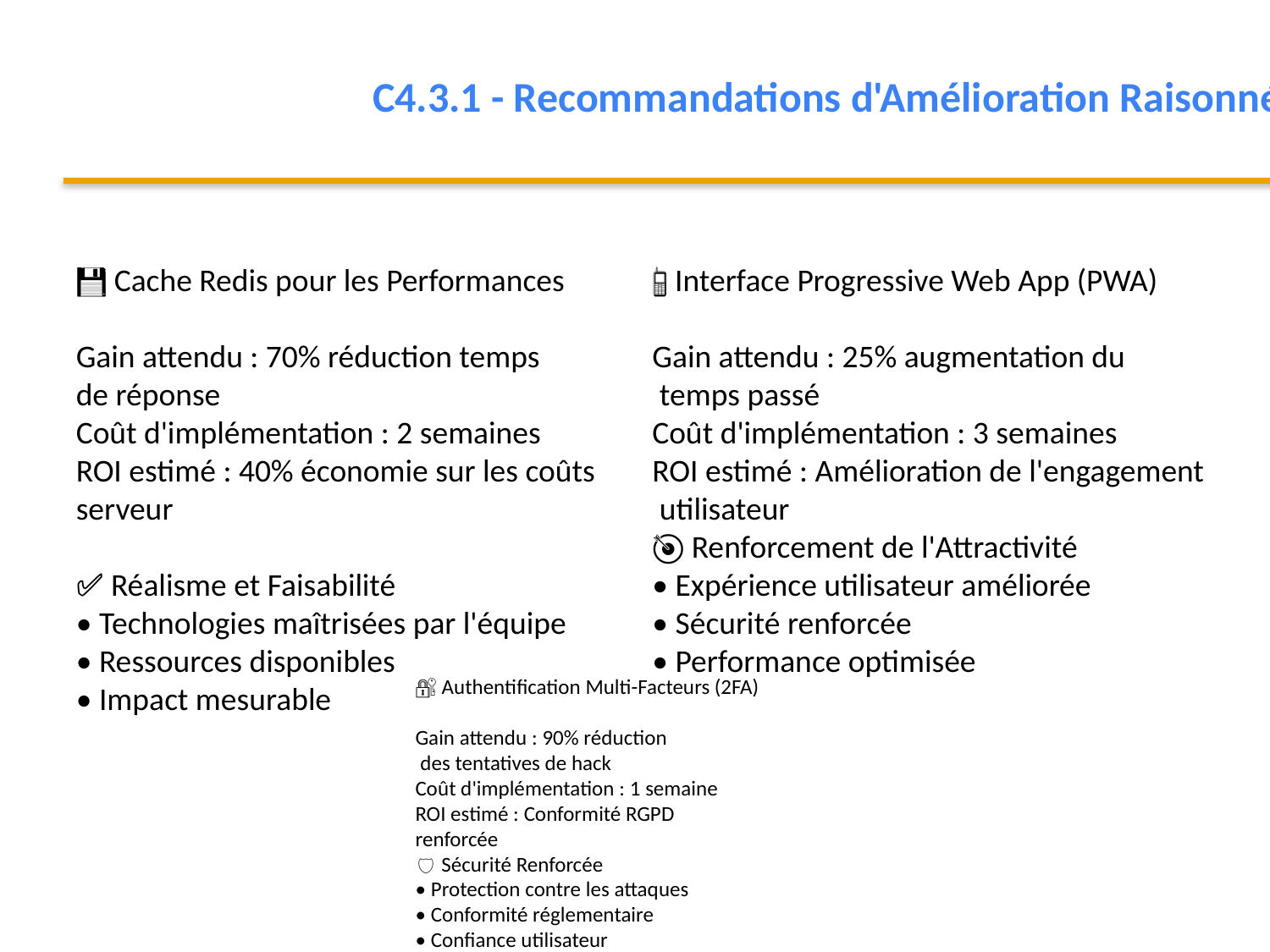

C4.3.1 - Recommandations d'Amélioration Raisonnées

💾 Cache Redis pour les Performances

Gain attendu : 70% réduction temps
de réponse
Coût d'implémentation : 2 semaines
ROI estimé : 40% économie sur les coûts serveur

✅ Réalisme et Faisabilité
• Technologies maîtrisées par l'équipe
• Ressources disponibles
• Impact mesurable
📱 Interface Progressive Web App (PWA)

Gain attendu : 25% augmentation du
 temps passé
Coût d'implémentation : 3 semaines
ROI estimé : Amélioration de l'engagement
 utilisateur
🎯 Renforcement de l'Attractivité
• Expérience utilisateur améliorée
• Sécurité renforcée
• Performance optimisée
🔐 Authentification Multi-Facteurs (2FA)

Gain attendu : 90% réduction
 des tentatives de hack
Coût d'implémentation : 1 semaine
ROI estimé : Conformité RGPD
renforcée
🛡️ Sécurité Renforcée
• Protection contre les attaques
• Conformité réglementaire
• Confiance utilisateur